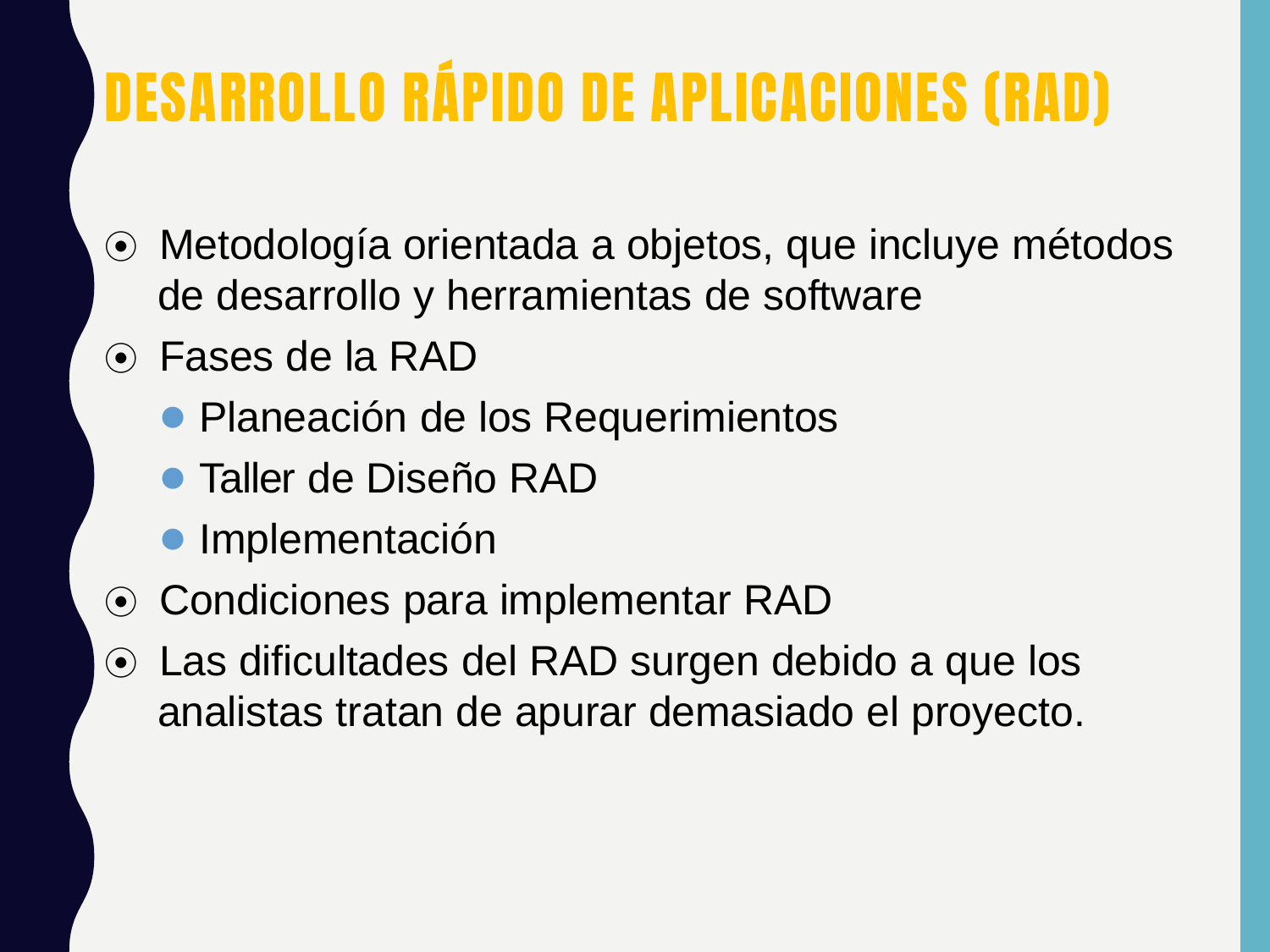

# Desarrollo Rápido de Aplicaciones (RAD)
⦿	Metodología orientada a objetos, que incluye métodos
de desarrollo y herramientas de software
⦿	Fases de la RAD
Planeación de los Requerimientos
Taller de Diseño RAD
Implementación
⦿	Condiciones para implementar RAD
⦿	Las dificultades del RAD surgen debido a que los
analistas tratan de apurar demasiado el proyecto.